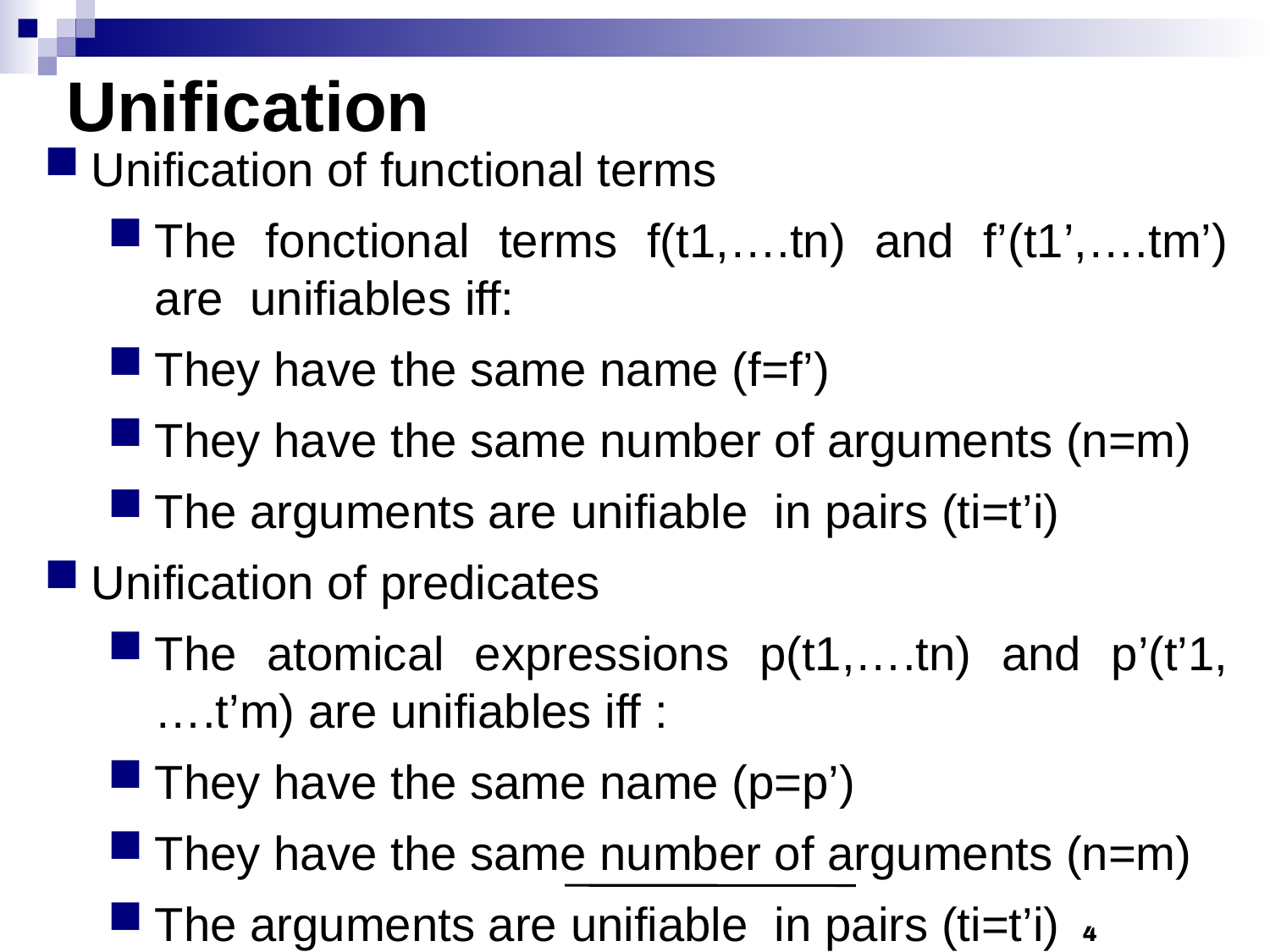

Unification
Unification of functional terms
The fonctional terms f(t1,….tn) and f’(t1’,….tm’) are  unifiables iff:
They have the same name (f=f’)
They have the same number of arguments (n=m)
The arguments are unifiable  in pairs (ti=t’i)
Unification of predicates
The atomical expressions p(t1,….tn) and p’(t’1,….t’m) are unifiables iff :
They have the same name (p=p’)
They have the same number of arguments (n=m)
The arguments are unifiable  in pairs (ti=t’i)
4